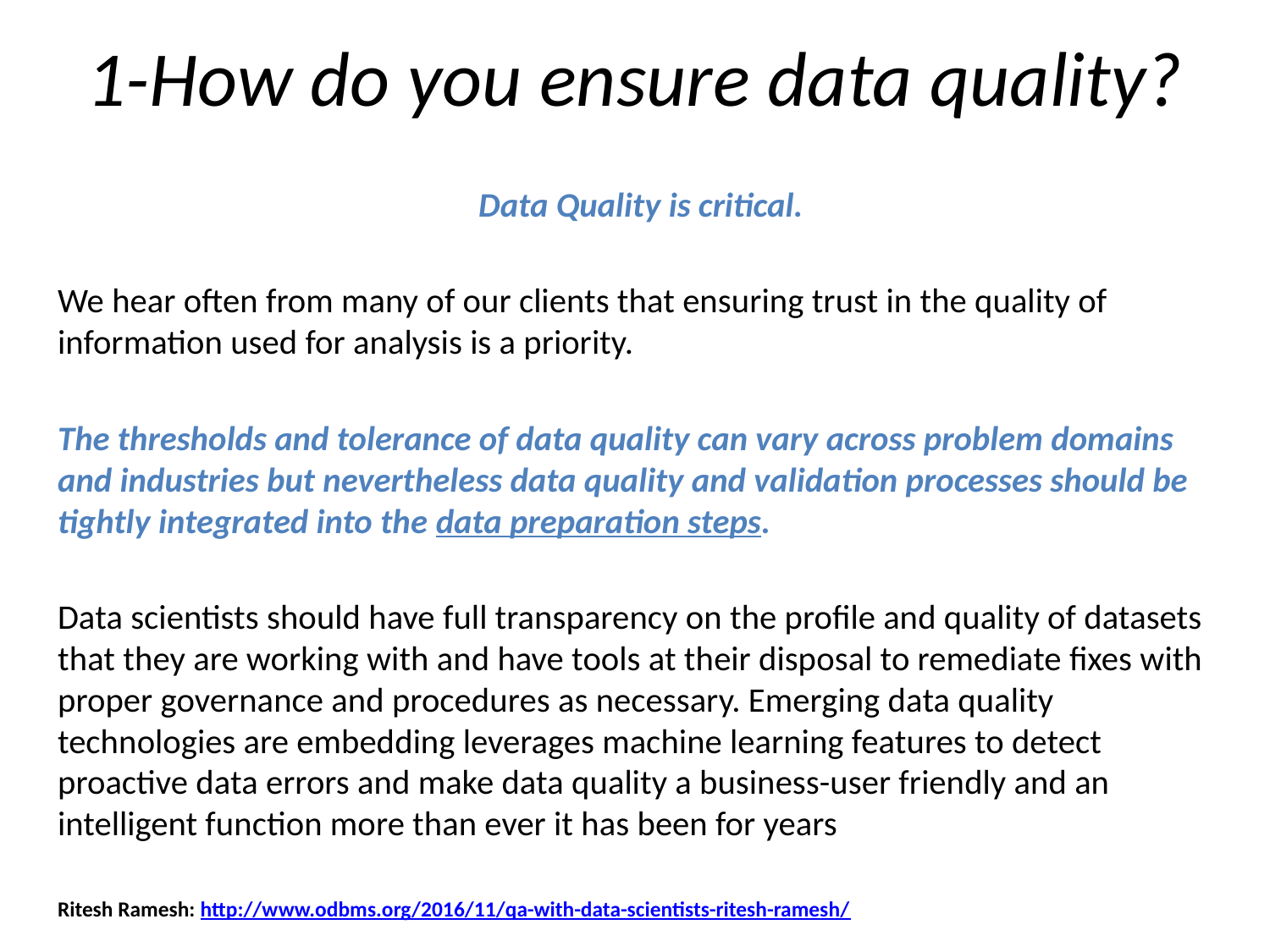

# 1-How do you ensure data quality?
Data Quality is critical.

We hear often from many of our clients that ensuring trust in the quality of information used for analysis is a priority.

The thresholds and tolerance of data quality can vary across problem domains and industries but nevertheless data quality and validation processes should be tightly integrated into the data preparation steps.

Data scientists should have full transparency on the profile and quality of datasets that they are working with and have tools at their disposal to remediate fixes with proper governance and procedures as necessary. Emerging data quality technologies are embedding leverages machine learning features to detect proactive data errors and make data quality a business-user friendly and an intelligent function more than ever it has been for years

Ritesh Ramesh: http://www.odbms.org/2016/11/qa-with-data-scientists-ritesh-ramesh/